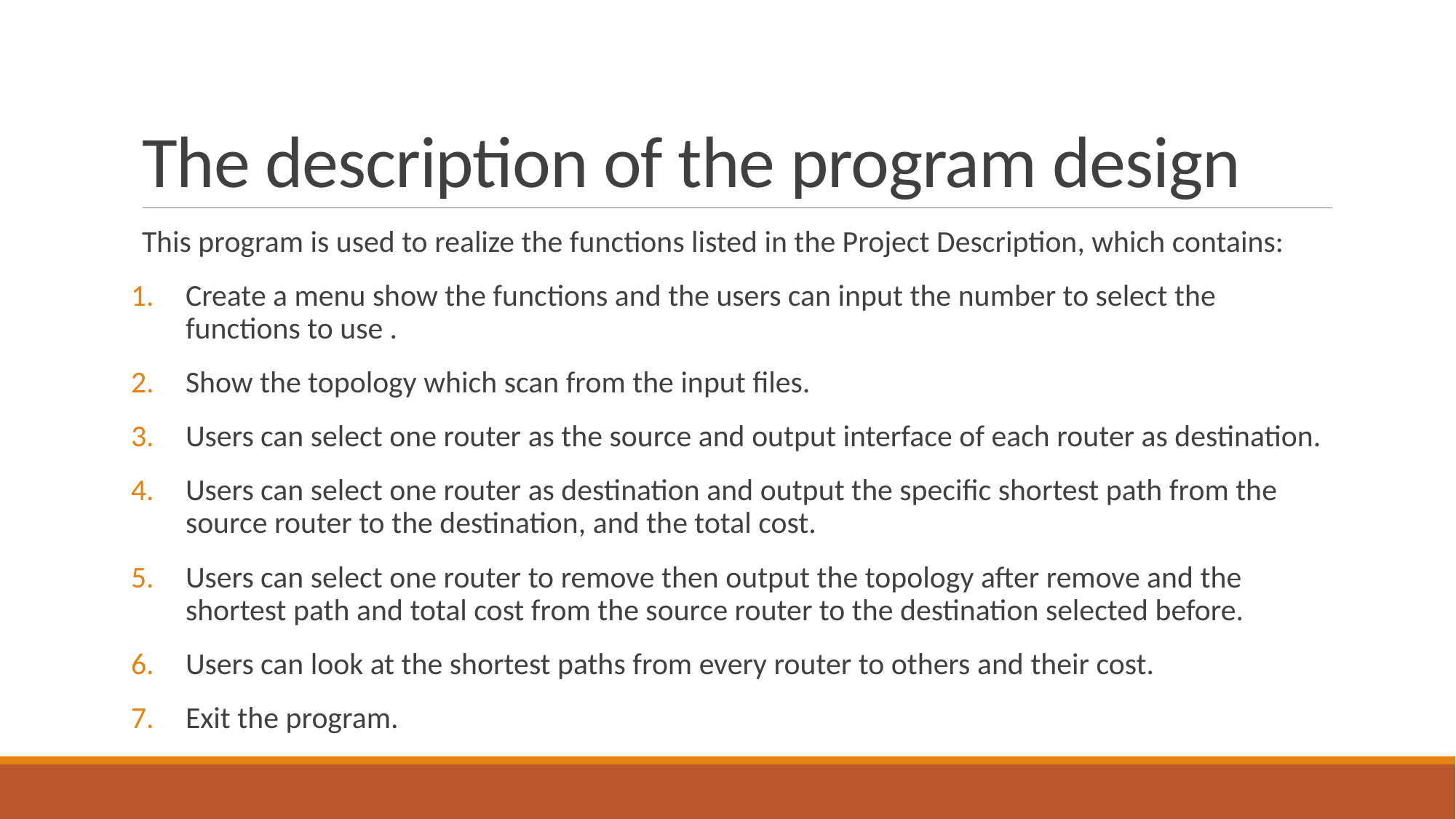

# The description of the program design
This program is used to realize the functions listed in the Project Description, which contains:
Create a menu show the functions and the users can input the number to select the functions to use .
Show the topology which scan from the input files.
Users can select one router as the source and output interface of each router as destination.
Users can select one router as destination and output the specific shortest path from the source router to the destination, and the total cost.
Users can select one router to remove then output the topology after remove and the shortest path and total cost from the source router to the destination selected before.
Users can look at the shortest paths from every router to others and their cost.
Exit the program.